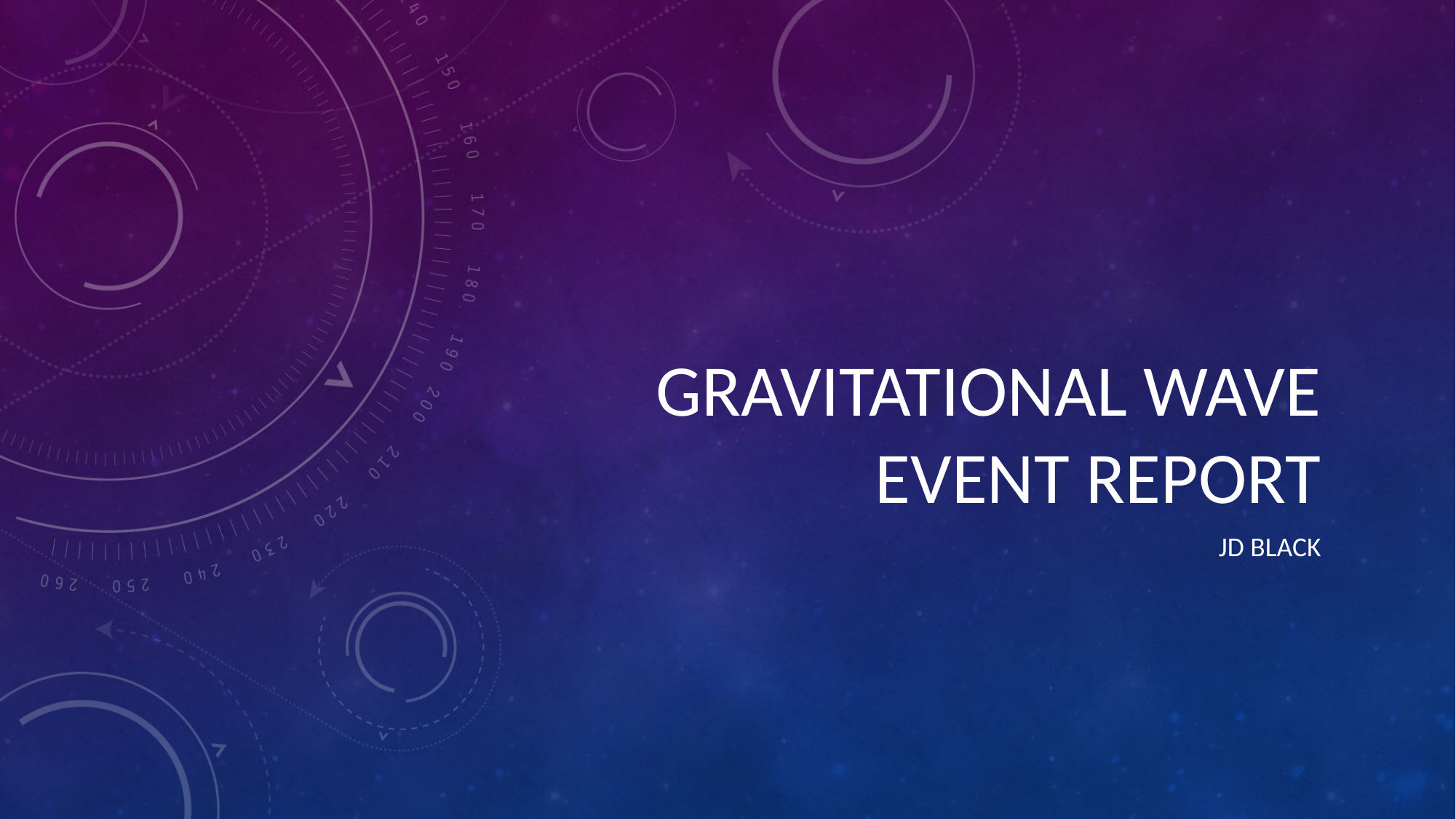

# Gravitational wave event report
JD Black